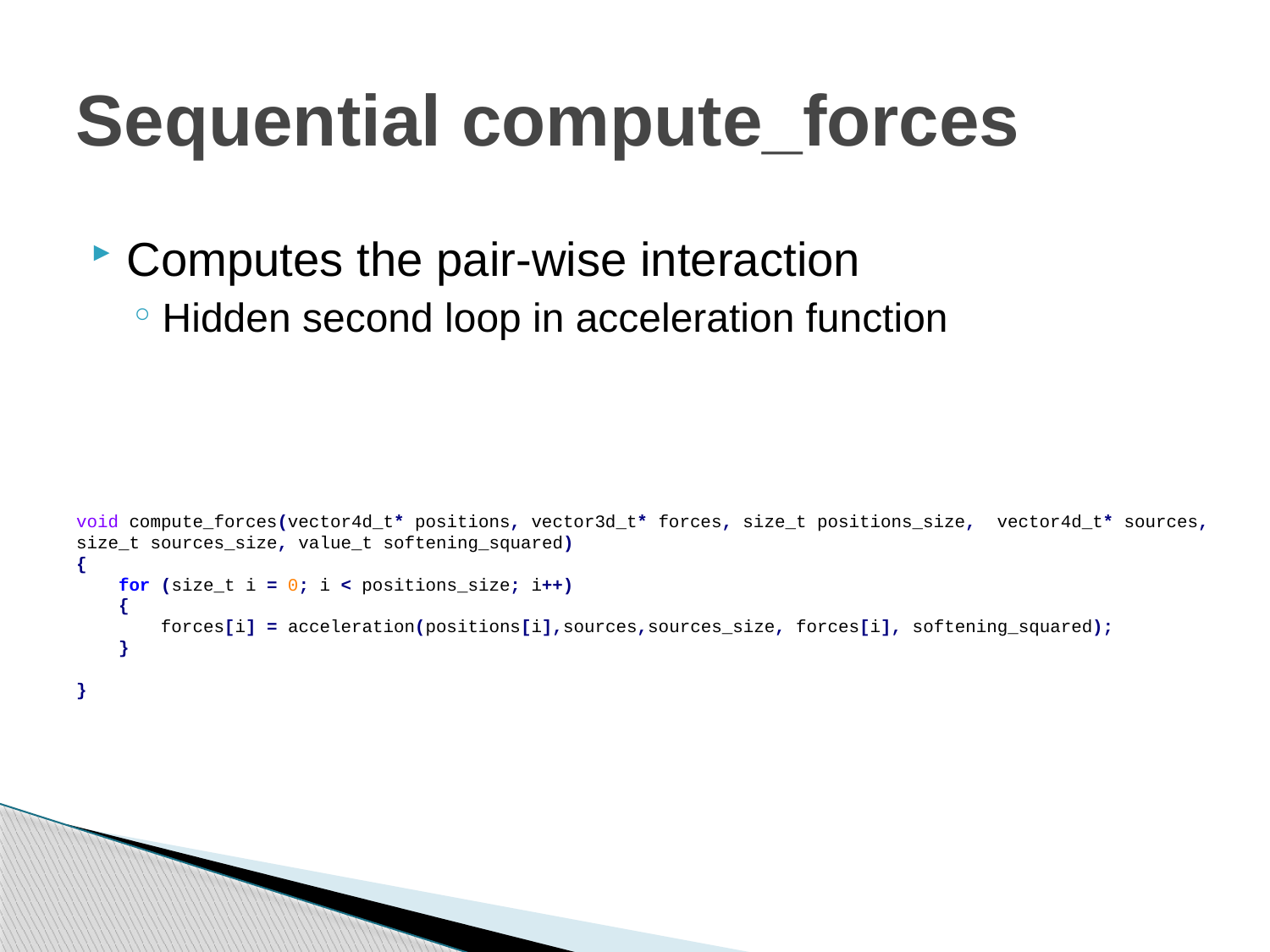

# Sequential compute_forces
Computes the pair-wise interaction
Hidden second loop in acceleration function
void compute_forces(vector4d_t* positions, vector3d_t* forces, size_t positions_size,  vector4d_t* sources, size_t sources_size, value_t softening_squared)
{
    for (size_t i = 0; i < positions_size; i++)
    {
        forces[i] = acceleration(positions[i],sources,sources_size, forces[i], softening_squared);
    }

}